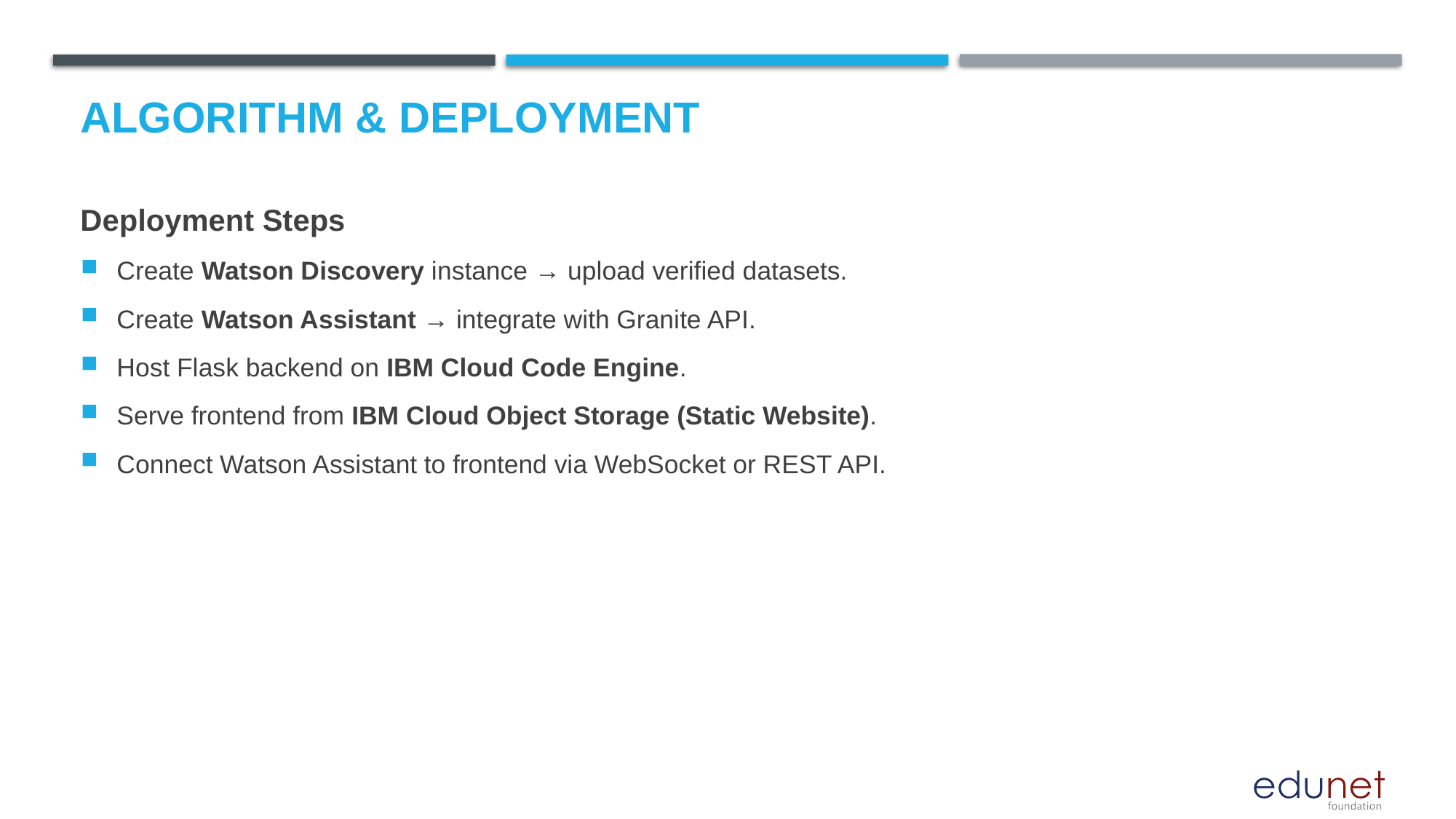

# Algorithm & Deployment
Deployment Steps
Create Watson Discovery instance → upload verified datasets.
Create Watson Assistant → integrate with Granite API.
Host Flask backend on IBM Cloud Code Engine.
Serve frontend from IBM Cloud Object Storage (Static Website).
Connect Watson Assistant to frontend via WebSocket or REST API.